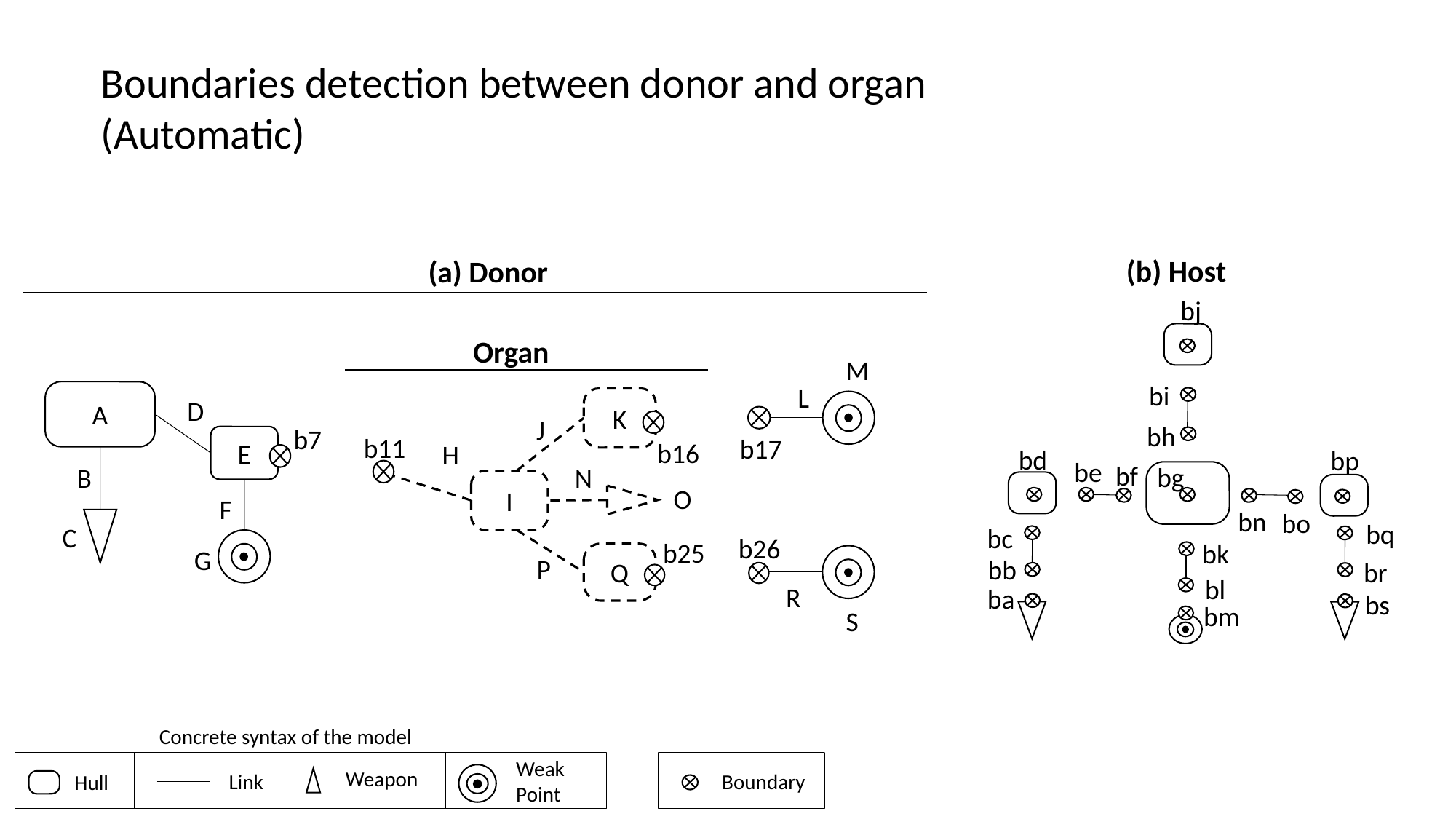

Boundaries detection between donor and organ
(Automatic)
(b) Host
(a) Donor
Organ
M
L
A
K
D

J

b7
b11
E
b17
b16
H

B
N

I

O
F

C
b26

b25
G
Q

P

R
S
bj

bi

bh

bd
bp
be
bf
bg

bn
bo
bq
bc

bk

bb
br

bl
ba

bs
bm

Concrete syntax of the model
Weak Point

Weapon
Link
Boundary
Hull